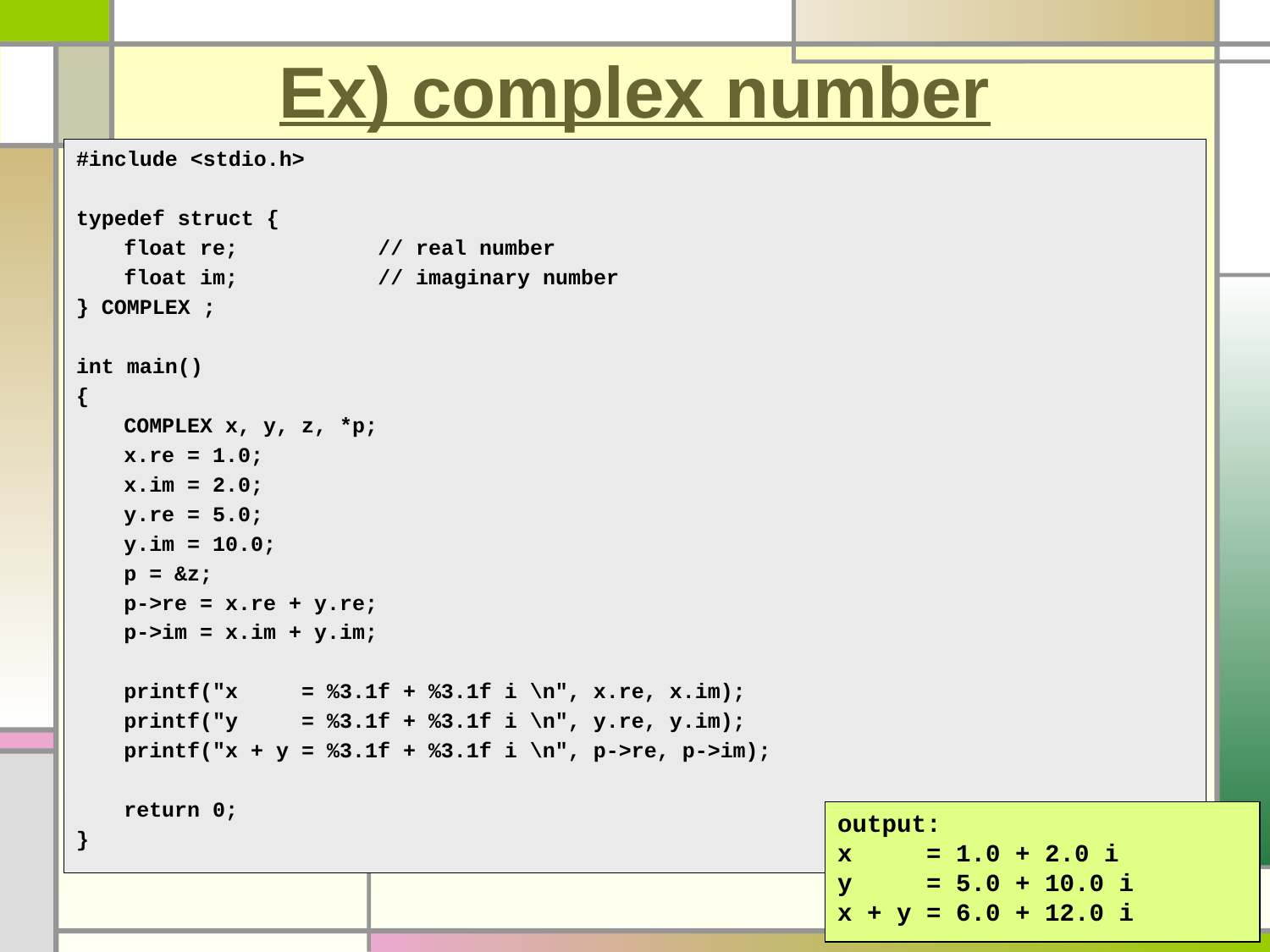

# Ex) complex number
#include <stdio.h>

typedef struct {
	float re; 	// real number
	float im; 	// imaginary number
} COMPLEX ;

int main()
{
	COMPLEX x, y, z, *p;
	x.re = 1.0;
	x.im = 2.0;
	y.re = 5.0;
	y.im = 10.0;
	p = &z;
	p->re = x.re + y.re;
	p->im = x.im + y.im;

   	printf("x     = %3.1f + %3.1f i \n", x.re, x.im);
	printf("y     = %3.1f + %3.1f i \n", y.re, y.im);
	printf("x + y = %3.1f + %3.1f i \n", p->re, p->im);

	return 0;
}

output:
x     = 1.0 + 2.0 i
y     = 5.0 + 10.0 i
x + y = 6.0 + 12.0 i